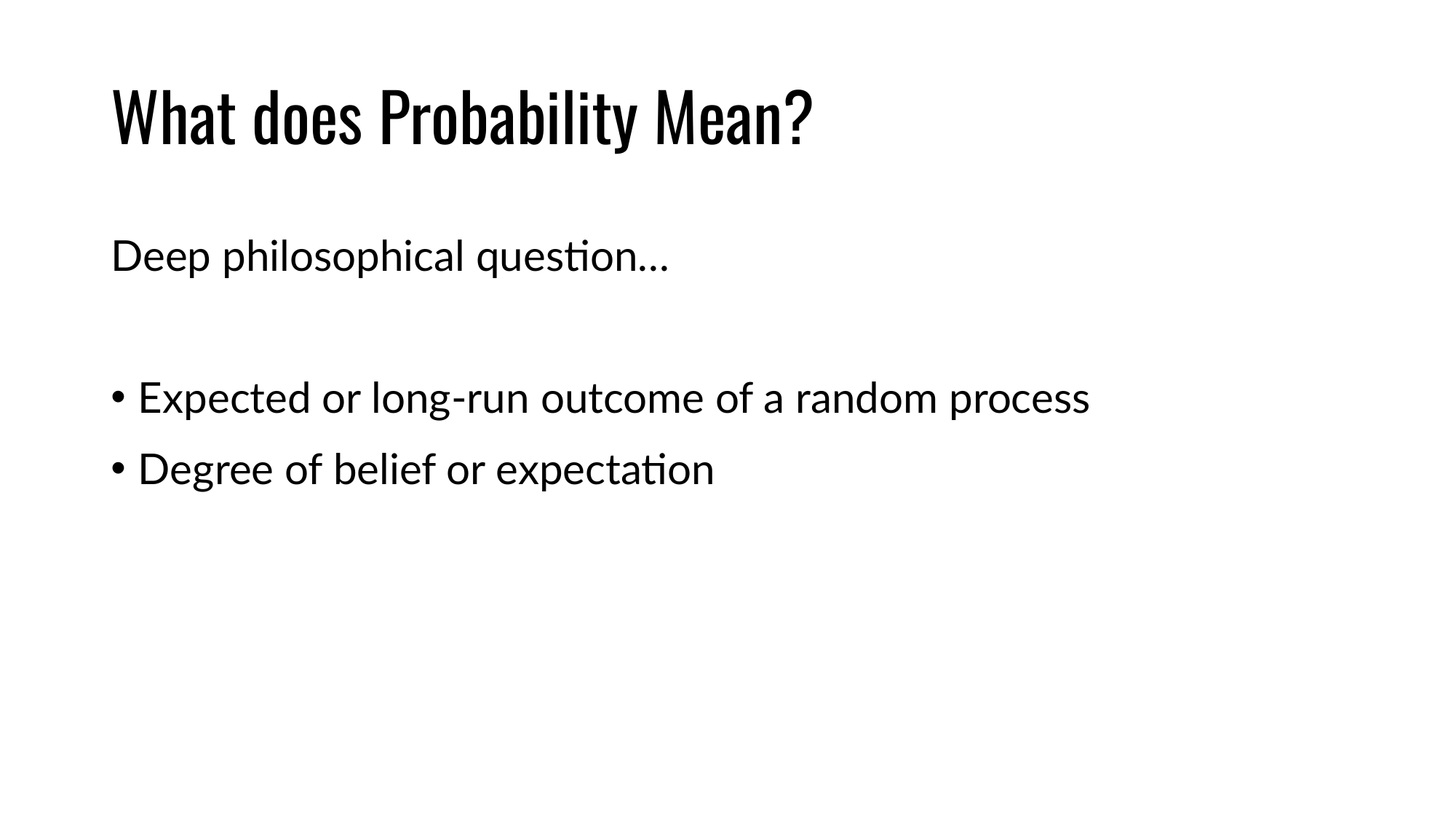

# What does Probability Mean?
Deep philosophical question…

Expected or long-run outcome of a random process
Degree of belief or expectation